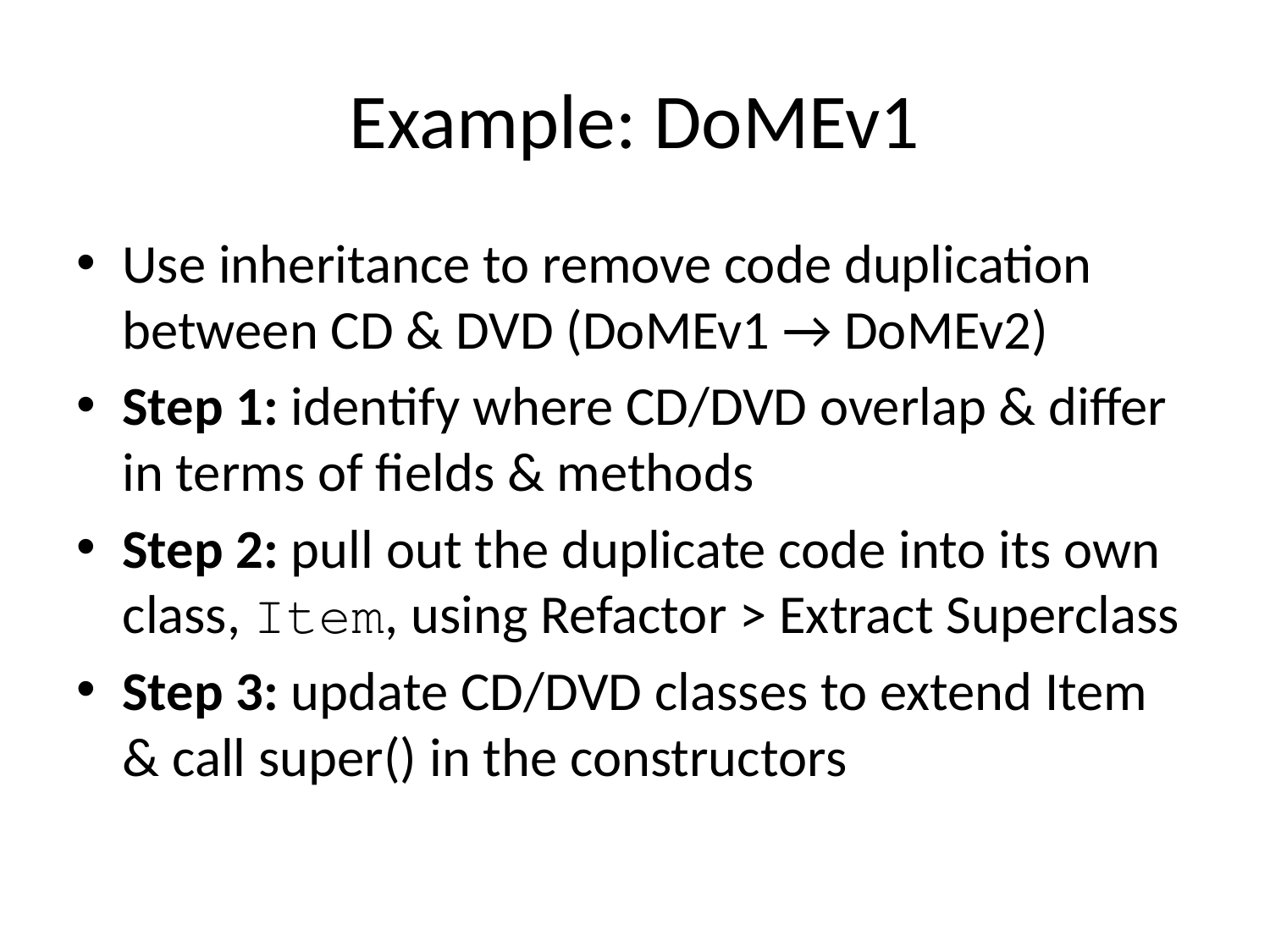

# Example: DoMEv1
Use inheritance to remove code duplication between CD & DVD (DoMEv1 → DoMEv2)
Step 1: identify where CD/DVD overlap & differ in terms of fields & methods
Step 2: pull out the duplicate code into its own class, Item, using Refactor > Extract Superclass
Step 3: update CD/DVD classes to extend Item & call super() in the constructors